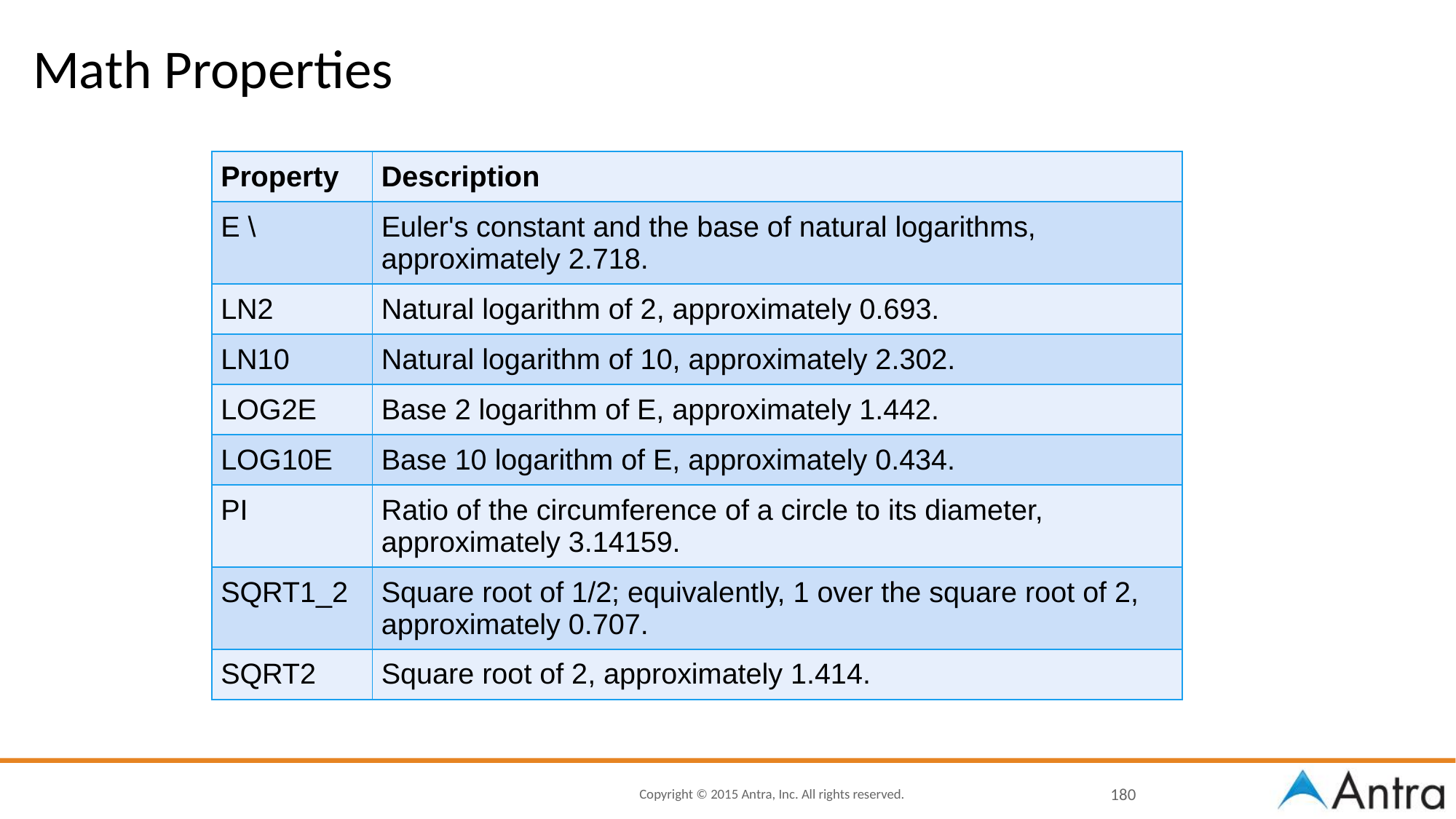

# Math Properties
| Property | Description |
| --- | --- |
| E \ | Euler's constant and the base of natural logarithms, approximately 2.718. |
| LN2 | Natural logarithm of 2, approximately 0.693. |
| LN10 | Natural logarithm of 10, approximately 2.302. |
| LOG2E | Base 2 logarithm of E, approximately 1.442. |
| LOG10E | Base 10 logarithm of E, approximately 0.434. |
| PI | Ratio of the circumference of a circle to its diameter, approximately 3.14159. |
| SQRT1\_2 | Square root of 1/2; equivalently, 1 over the square root of 2, approximately 0.707. |
| SQRT2 | Square root of 2, approximately 1.414. |
180